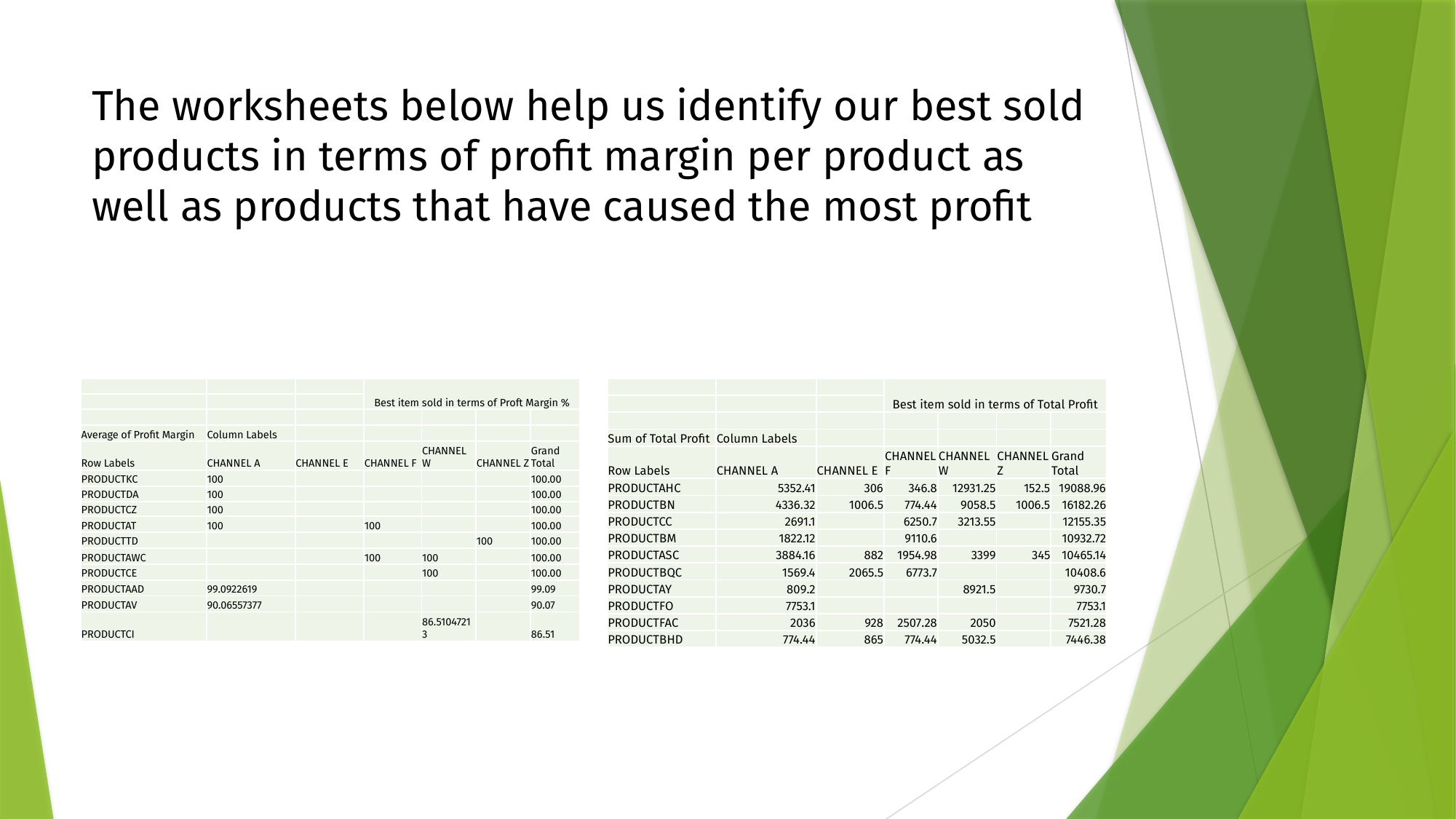

# The worksheets below help us identify our best sold products in terms of profit margin per product as well as products that have caused the most profit

|  |  |  | Best item sold in terms of Proft Margin % |  |  |  |
| --- | --- | --- | --- | --- | --- | --- |
|  |  |  |  |  |  |  |
|  |  |  |  |  |  |  |
| Average of Profit Margin | Column Labels |  |  |  |  |  |
| Row Labels | CHANNEL A | CHANNEL E | CHANNEL F | CHANNEL W | CHANNEL Z | Grand Total |
| PRODUCTKC | 100 |  |  |  |  | 100.00 |
| PRODUCTDA | 100 |  |  |  |  | 100.00 |
| PRODUCTCZ | 100 |  |  |  |  | 100.00 |
| PRODUCTAT | 100 |  | 100 |  |  | 100.00 |
| PRODUCTTD |  |  |  |  | 100 | 100.00 |
| PRODUCTAWC |  |  | 100 | 100 |  | 100.00 |
| PRODUCTCE |  |  |  | 100 |  | 100.00 |
| PRODUCTAAD | 99.0922619 |  |  |  |  | 99.09 |
| PRODUCTAV | 90.06557377 |  |  |  |  | 90.07 |
| PRODUCTCI |  |  |  | 86.51047213 |  | 86.51 |
|  |  |  | Best item sold in terms of Total Profit |  |  |  |
| --- | --- | --- | --- | --- | --- | --- |
|  |  |  |  |  |  |  |
|  |  |  |  |  |  |  |
| Sum of Total Profit | Column Labels |  |  |  |  |  |
| Row Labels | CHANNEL A | CHANNEL E | CHANNEL F | CHANNEL W | CHANNEL Z | Grand Total |
| PRODUCTAHC | 5352.41 | 306 | 346.8 | 12931.25 | 152.5 | 19088.96 |
| PRODUCTBN | 4336.32 | 1006.5 | 774.44 | 9058.5 | 1006.5 | 16182.26 |
| PRODUCTCC | 2691.1 |  | 6250.7 | 3213.55 |  | 12155.35 |
| PRODUCTBM | 1822.12 |  | 9110.6 |  |  | 10932.72 |
| PRODUCTASC | 3884.16 | 882 | 1954.98 | 3399 | 345 | 10465.14 |
| PRODUCTBQC | 1569.4 | 2065.5 | 6773.7 |  |  | 10408.6 |
| PRODUCTAY | 809.2 |  |  | 8921.5 |  | 9730.7 |
| PRODUCTFO | 7753.1 |  |  |  |  | 7753.1 |
| PRODUCTFAC | 2036 | 928 | 2507.28 | 2050 |  | 7521.28 |
| PRODUCTBHD | 774.44 | 865 | 774.44 | 5032.5 |  | 7446.38 |